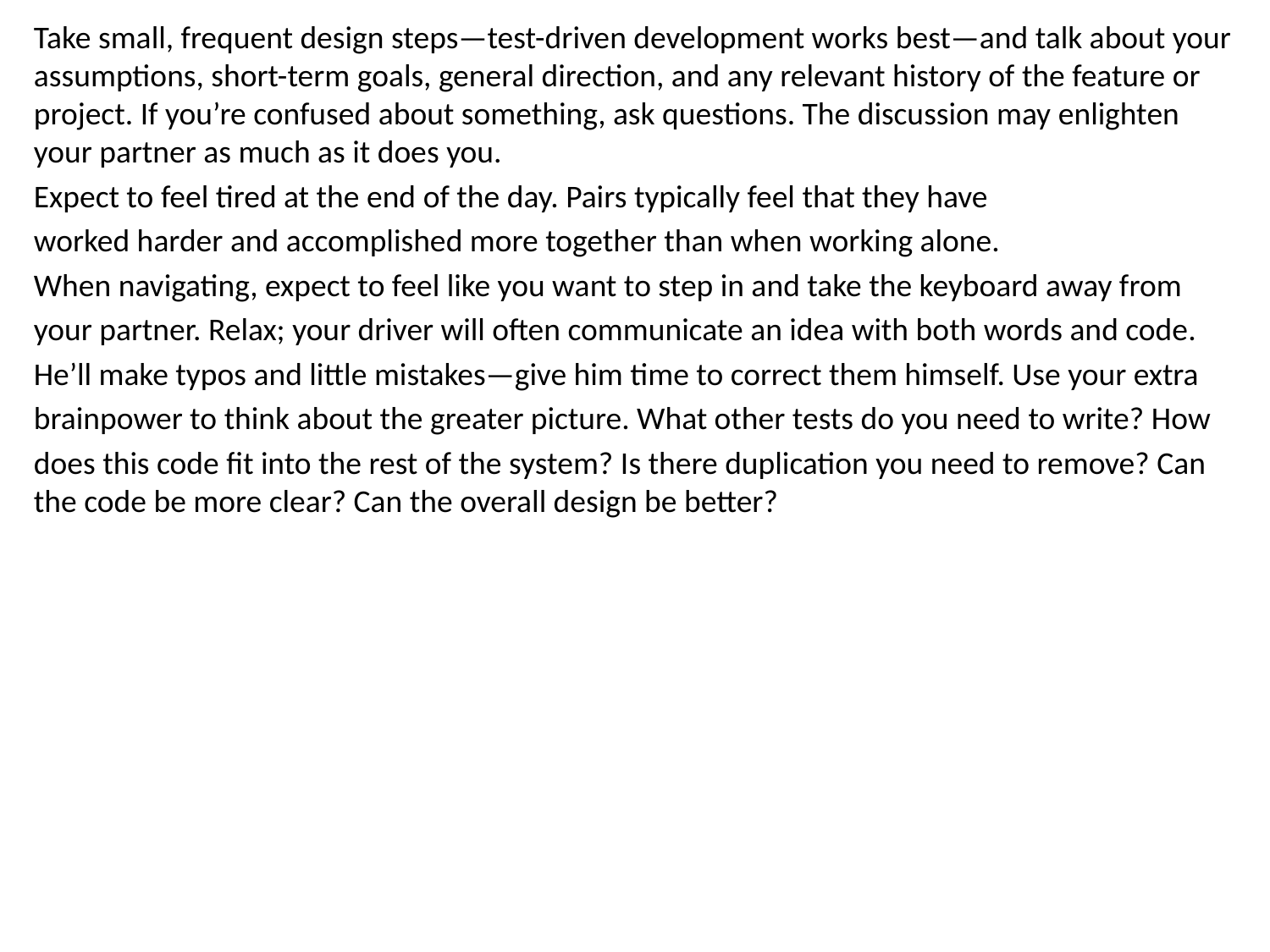

Take small, frequent design steps—test-driven development works best—and talk about your assumptions, short-term goals, general direction, and any relevant history of the feature or project. If you’re confused about something, ask questions. The discussion may enlighten your partner as much as it does you.
Expect to feel tired at the end of the day. Pairs typically feel that they have
worked harder and accomplished more together than when working alone.
When navigating, expect to feel like you want to step in and take the keyboard away from
your partner. Relax; your driver will often communicate an idea with both words and code.
He’ll make typos and little mistakes—give him time to correct them himself. Use your extra
brainpower to think about the greater picture. What other tests do you need to write? How
does this code fit into the rest of the system? Is there duplication you need to remove? Can the code be more clear? Can the overall design be better?